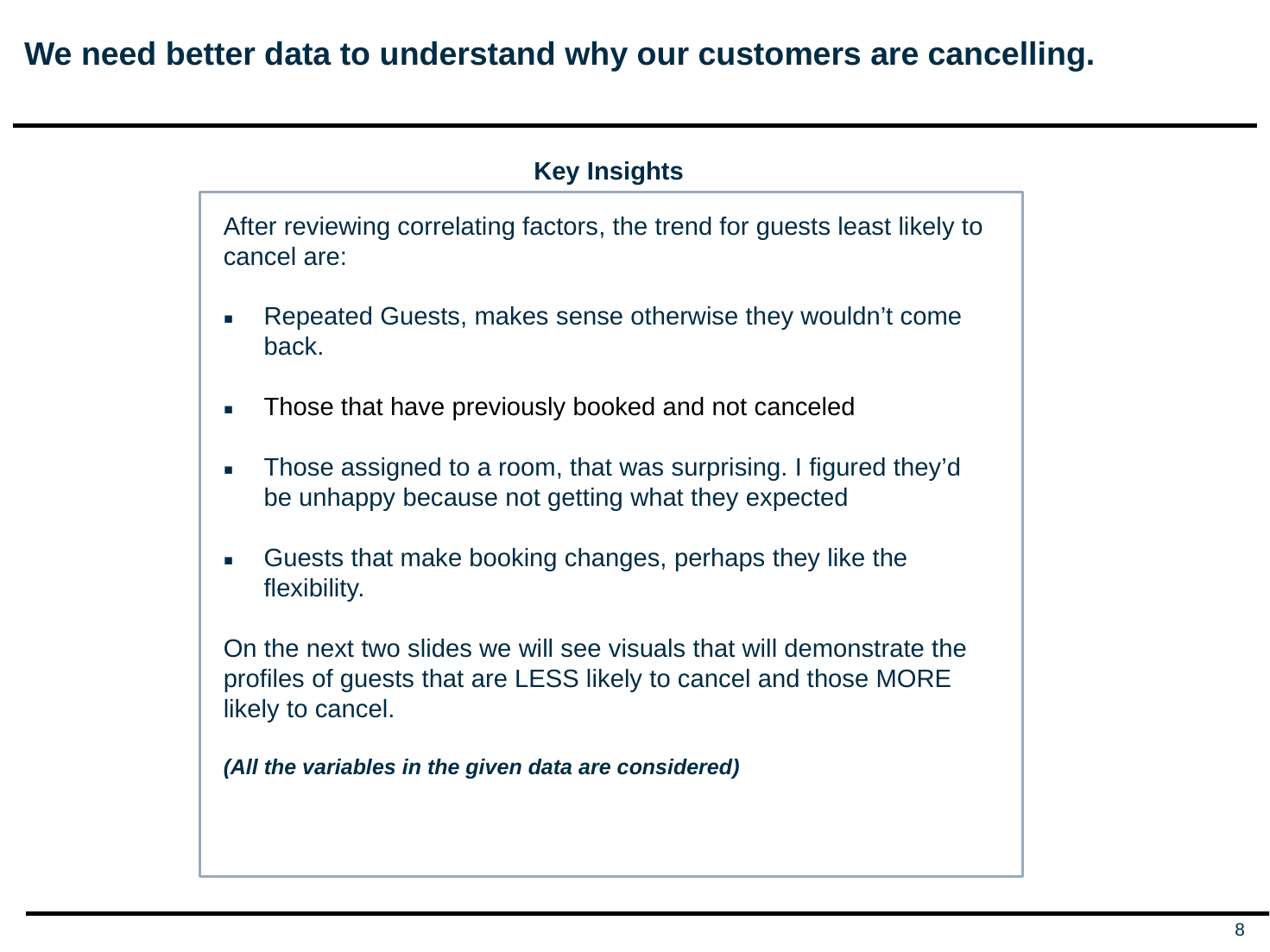

# We need better data to understand why our customers are cancelling.
Key Insights

After reviewing correlating factors, the trend for guests least likely to cancel are:

Repeated Guests, makes sense otherwise they wouldn’t come back.

Those that have previously booked and not canceled

Those assigned to a room, that was surprising. I figured they’d be unhappy because not getting what they expected

Guests that make booking changes, perhaps they like the flexibility.

On the next two slides we will see visuals that will demonstrate the profiles of guests that are LESS likely to cancel and those MORE likely to cancel.

(All the variables in the given data are considered)